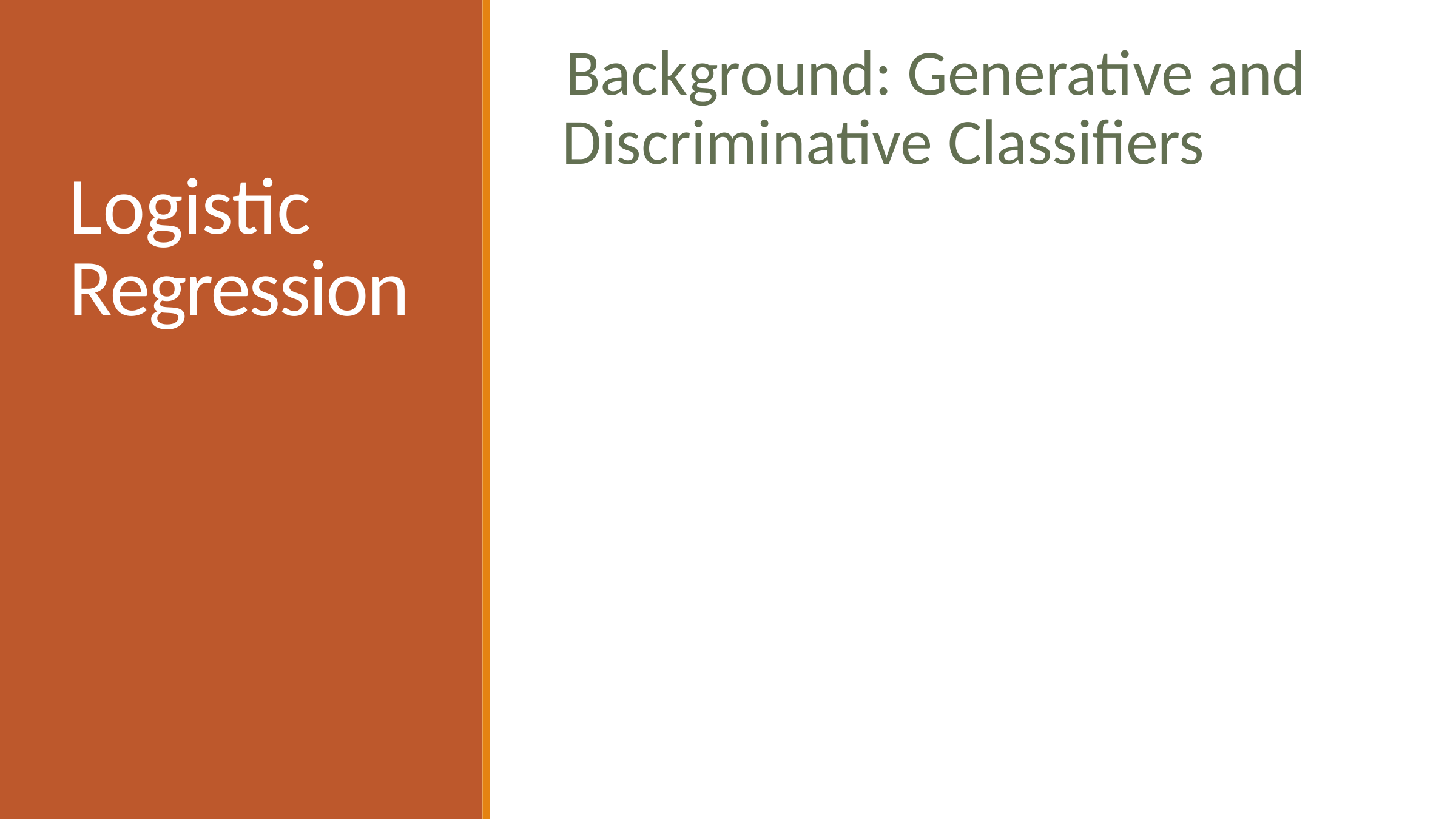

# Background: Generative and Discriminative Classifiers
Logistic Regression